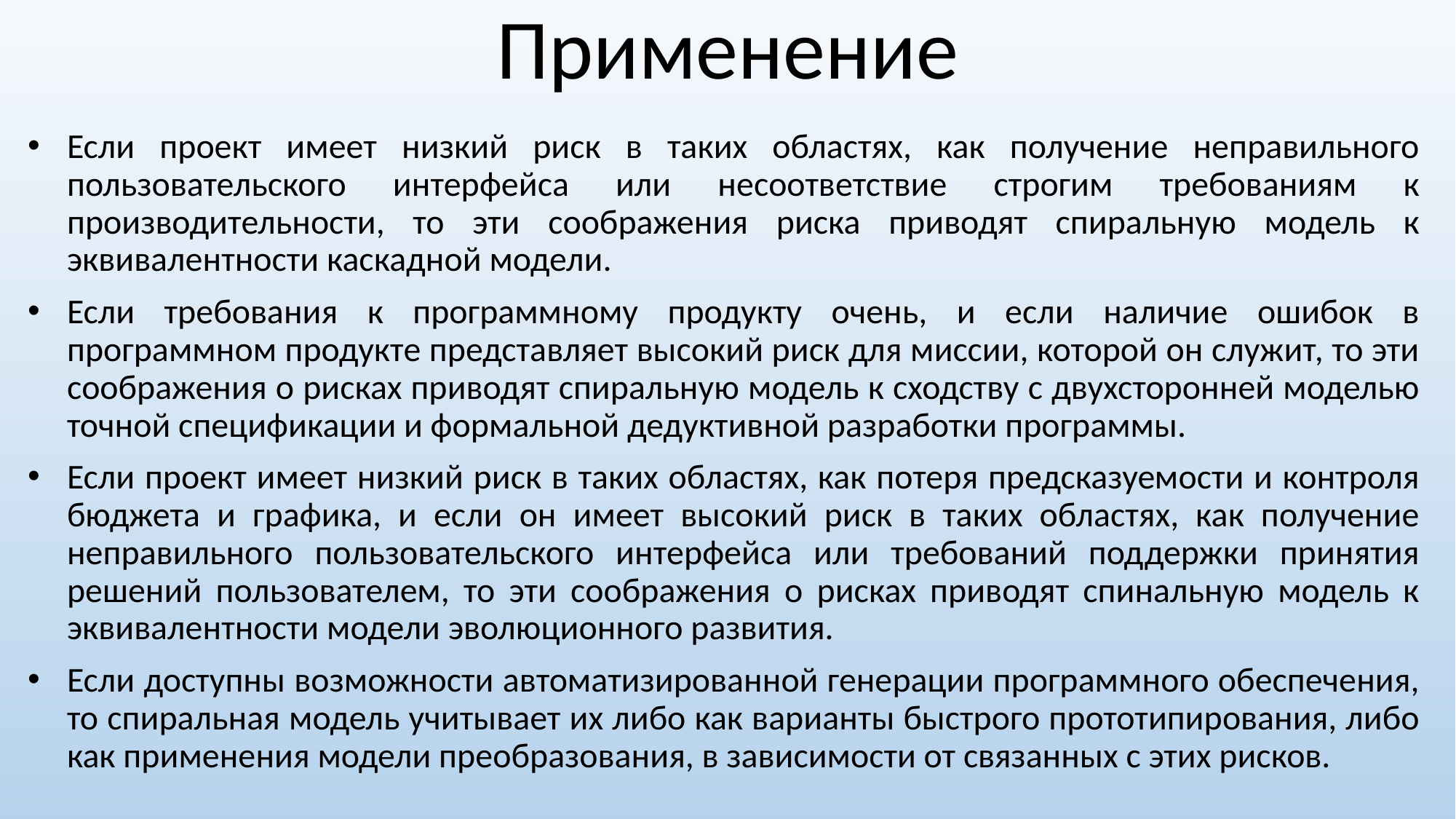

# Применение
Если проект имеет низкий риск в таких областях, как получение неправильного пользовательского интерфейса или несоответствие строгим требованиям к производительности, то эти соображения риска приводят спиральную модель к эквивалентности каскадной модели.
Если требования к программному продукту очень, и если наличие ошибок в программном продукте представляет высокий риск для миссии, которой он служит, то эти соображения о рисках приводят спиральную модель к сходству с двухсторонней моделью точной спецификации и формальной дедуктивной разработки программы.
Если проект имеет низкий риск в таких областях, как потеря предсказуемости и контроля бюджета и графика, и если он имеет высокий риск в таких областях, как получение неправильного пользовательского интерфейса или требований поддержки принятия решений пользователем, то эти соображения о рисках приводят спинальную модель к эквивалентности модели эволюционного развития.
Если доступны возможности автоматизированной генерации программного обеспечения, то спиральная модель учитывает их либо как варианты быстрого прототипирования, либо как применения модели преобразования, в зависимости от связанных с этих рисков.